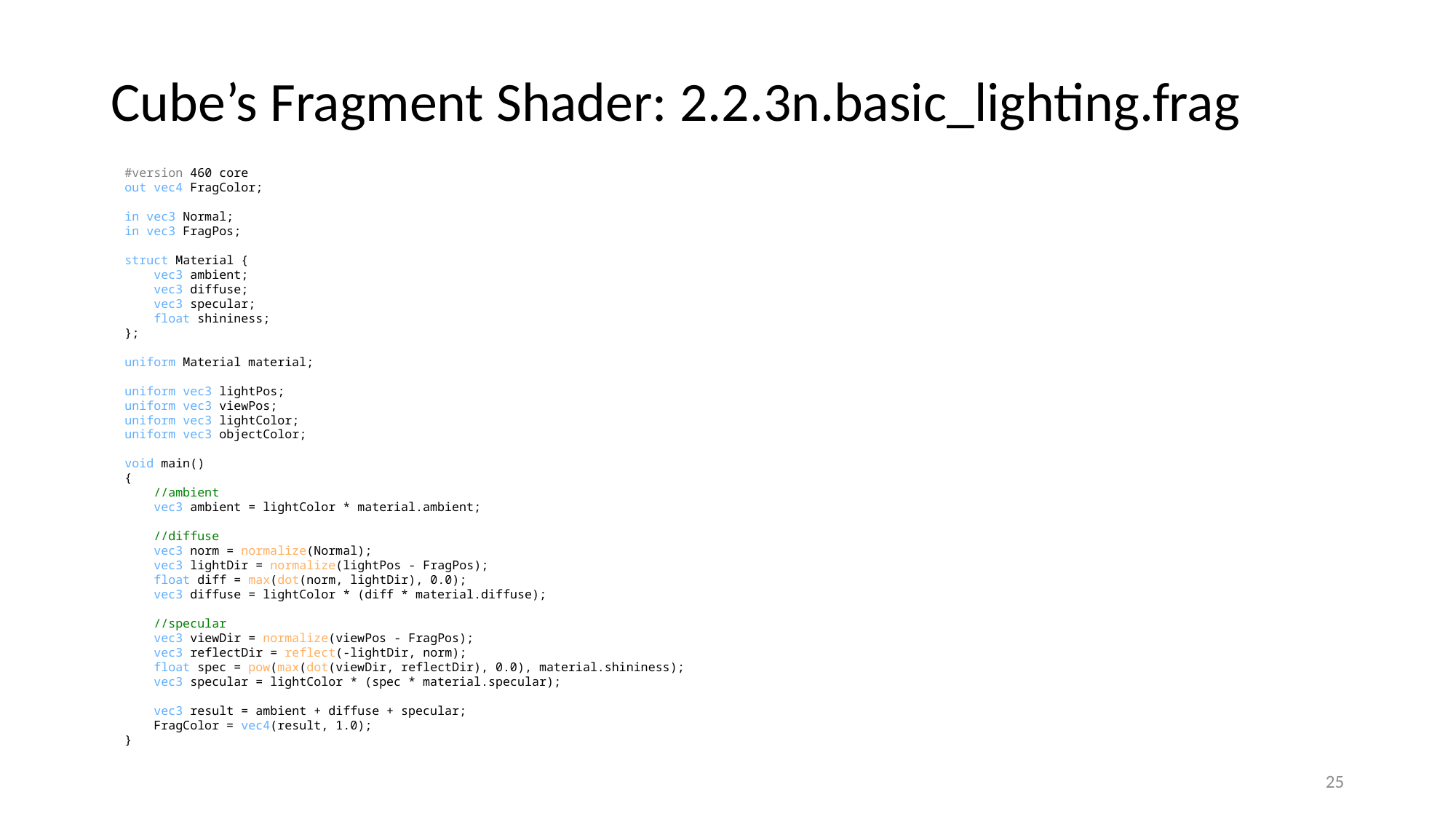

# Cube’s Fragment Shader: 2.2.3n.basic_lighting.frag
#version 460 core
out vec4 FragColor;

in vec3 Normal;
in vec3 FragPos;

struct Material {
    vec3 ambient;
    vec3 diffuse;
    vec3 specular;
    float shininess;
};

uniform Material material;

uniform vec3 lightPos;
uniform vec3 viewPos;
uniform vec3 lightColor;
uniform vec3 objectColor;

void main()
{
    //ambient
    vec3 ambient = lightColor * material.ambient;

    //diffuse
    vec3 norm = normalize(Normal);
    vec3 lightDir = normalize(lightPos - FragPos);
    float diff = max(dot(norm, lightDir), 0.0);
    vec3 diffuse = lightColor * (diff * material.diffuse);

    //specular
    vec3 viewDir = normalize(viewPos - FragPos);
    vec3 reflectDir = reflect(-lightDir, norm);
    float spec = pow(max(dot(viewDir, reflectDir), 0.0), material.shininess);
    vec3 specular = lightColor * (spec * material.specular);

    vec3 result = ambient + diffuse + specular;
    FragColor = vec4(result, 1.0);
}
25